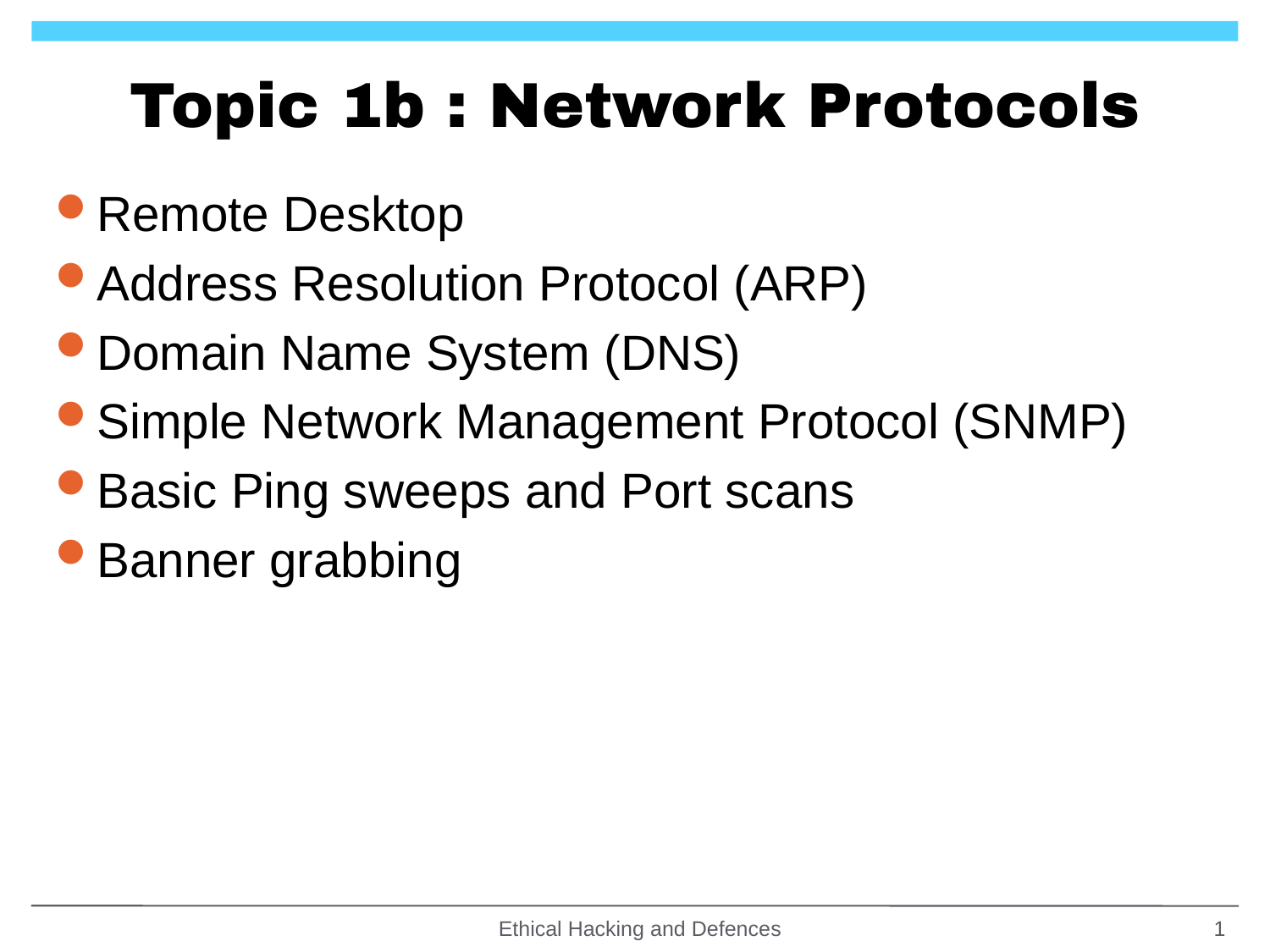

# Topic 1b : Network Protocols
Remote Desktop
Address Resolution Protocol (ARP)
Domain Name System (DNS)
Simple Network Management Protocol (SNMP)
Basic Ping sweeps and Port scans
Banner grabbing

Ethical Hacking and Defences
1